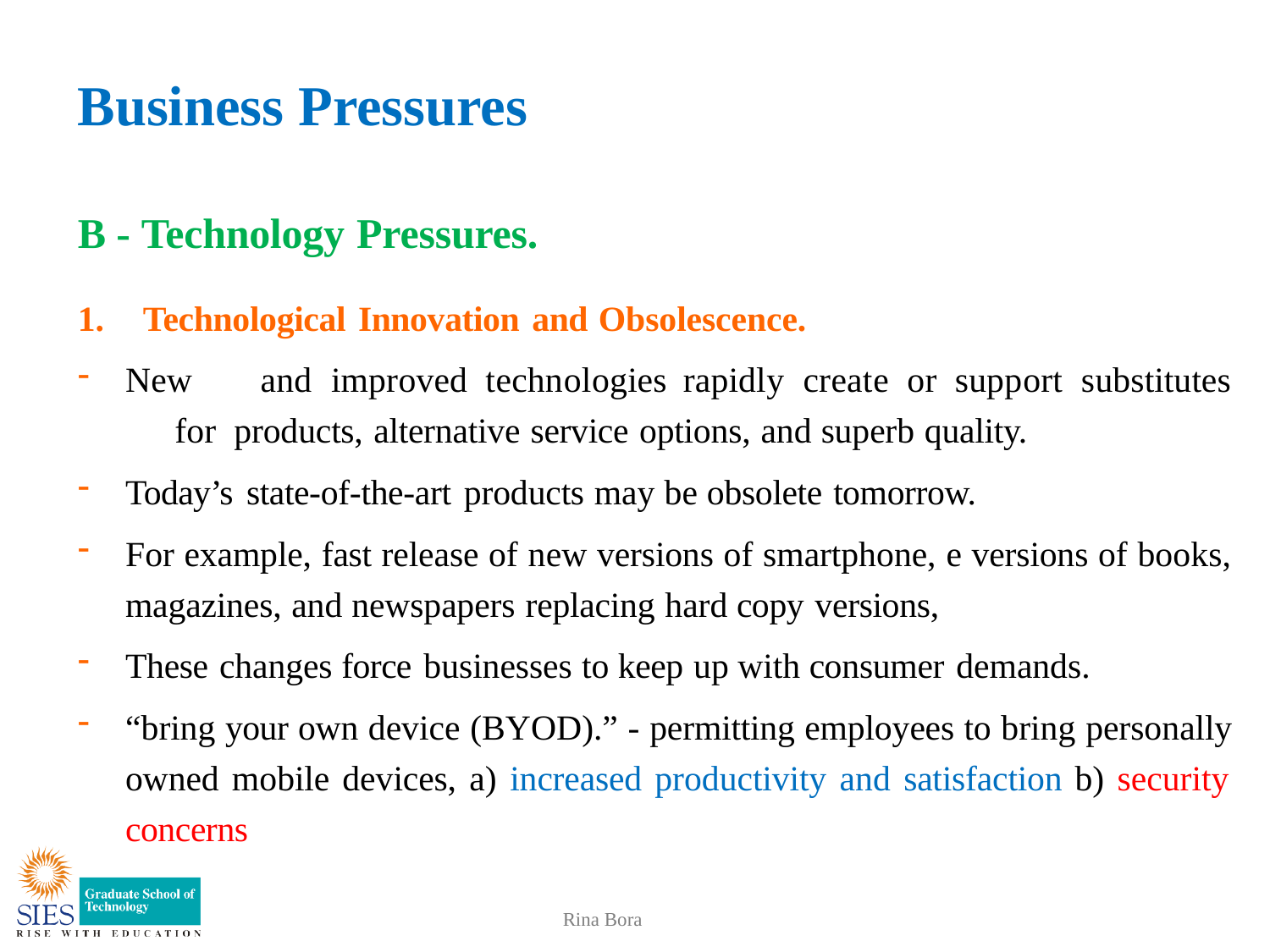

# Business Pressures
B - Technology Pressures.

1.	Technological Innovation and Obsolescence.
New	and	improved	technologies	rapidly	create	or	support	substitutes	for  products, alternative service options, and superb quality.
Today’s state-of-the-art products may be obsolete tomorrow.
For example, fast release of new versions of smartphone, e versions of books,  magazines, and newspapers replacing hard copy versions,
These changes force businesses to keep up with consumer demands.
“bring your own device (BYOD).” - permitting employees to bring personally  owned mobile devices, a) increased productivity and satisfaction b) security  concerns